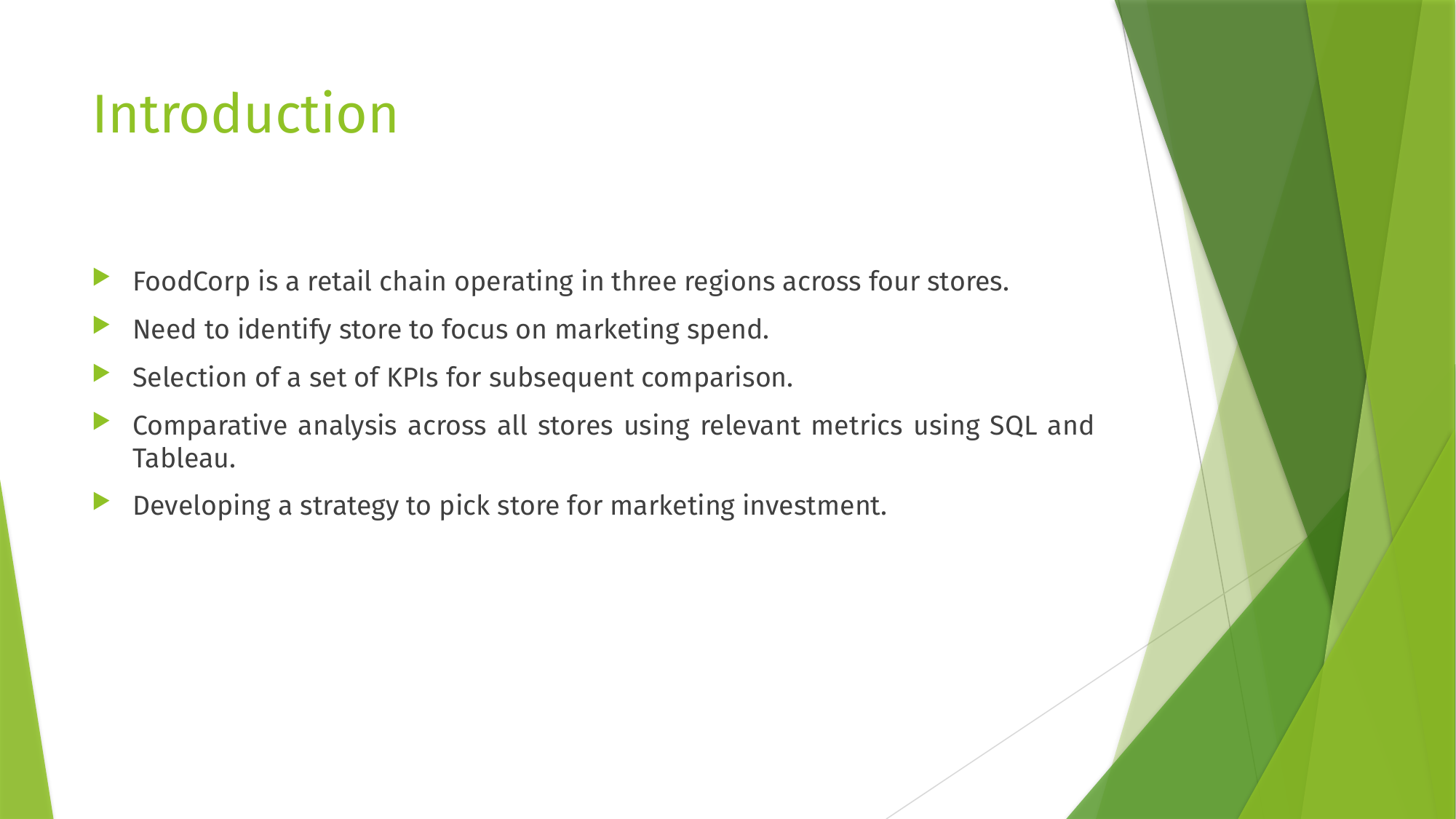

# Introduction
FoodCorp is a retail chain operating in three regions across four stores.
Need to identify store to focus on marketing spend.
Selection of a set of KPIs for subsequent comparison.
Comparative analysis across all stores using relevant metrics using SQL and Tableau.
Developing a strategy to pick store for marketing investment.